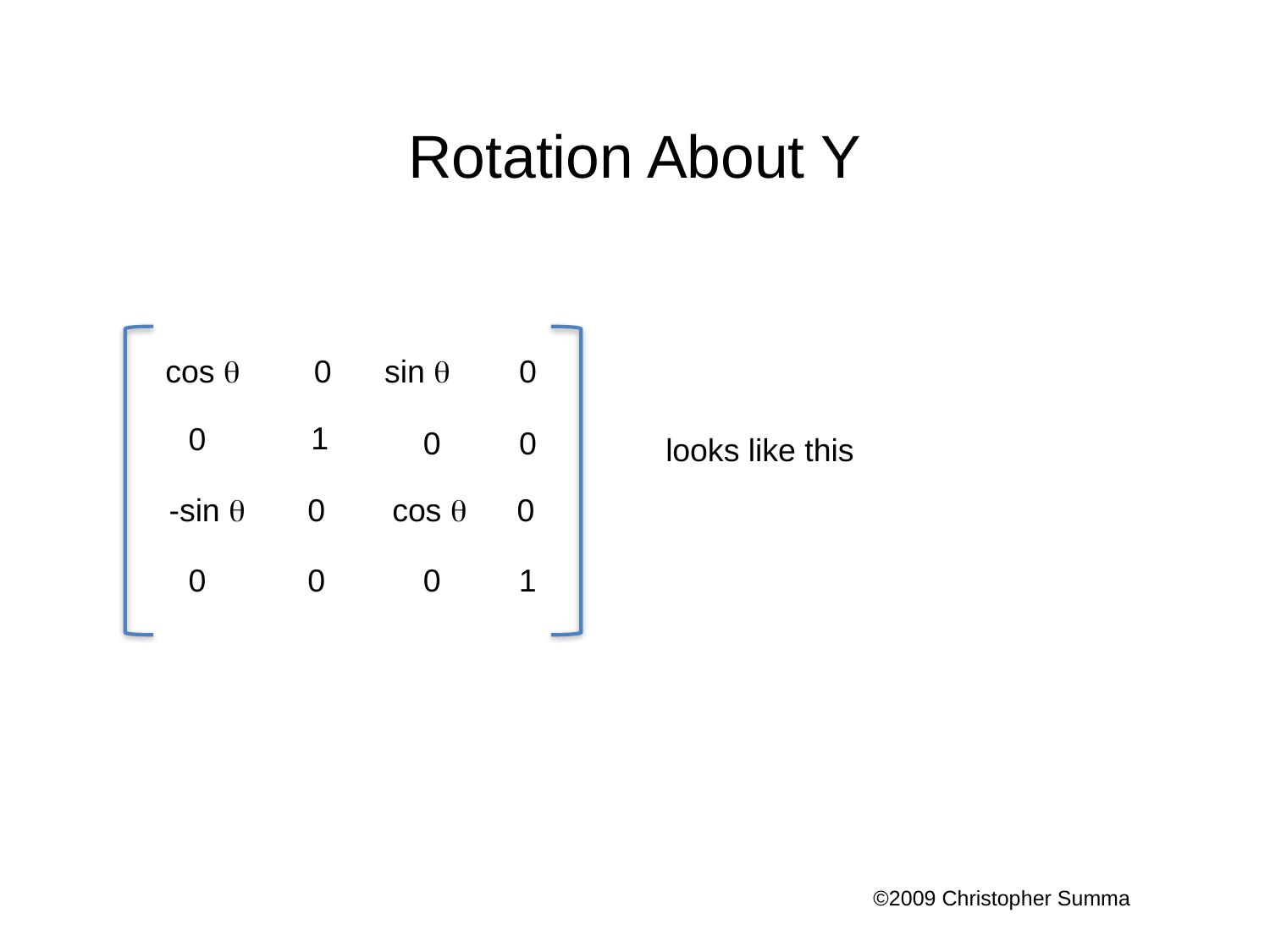

# Rotation About Y

cos θ
0
sin θ
0
1
0
0
0
looks like this
-sin θ
0
cos θ
0
0
0
0
1
©2009 Christopher Summa